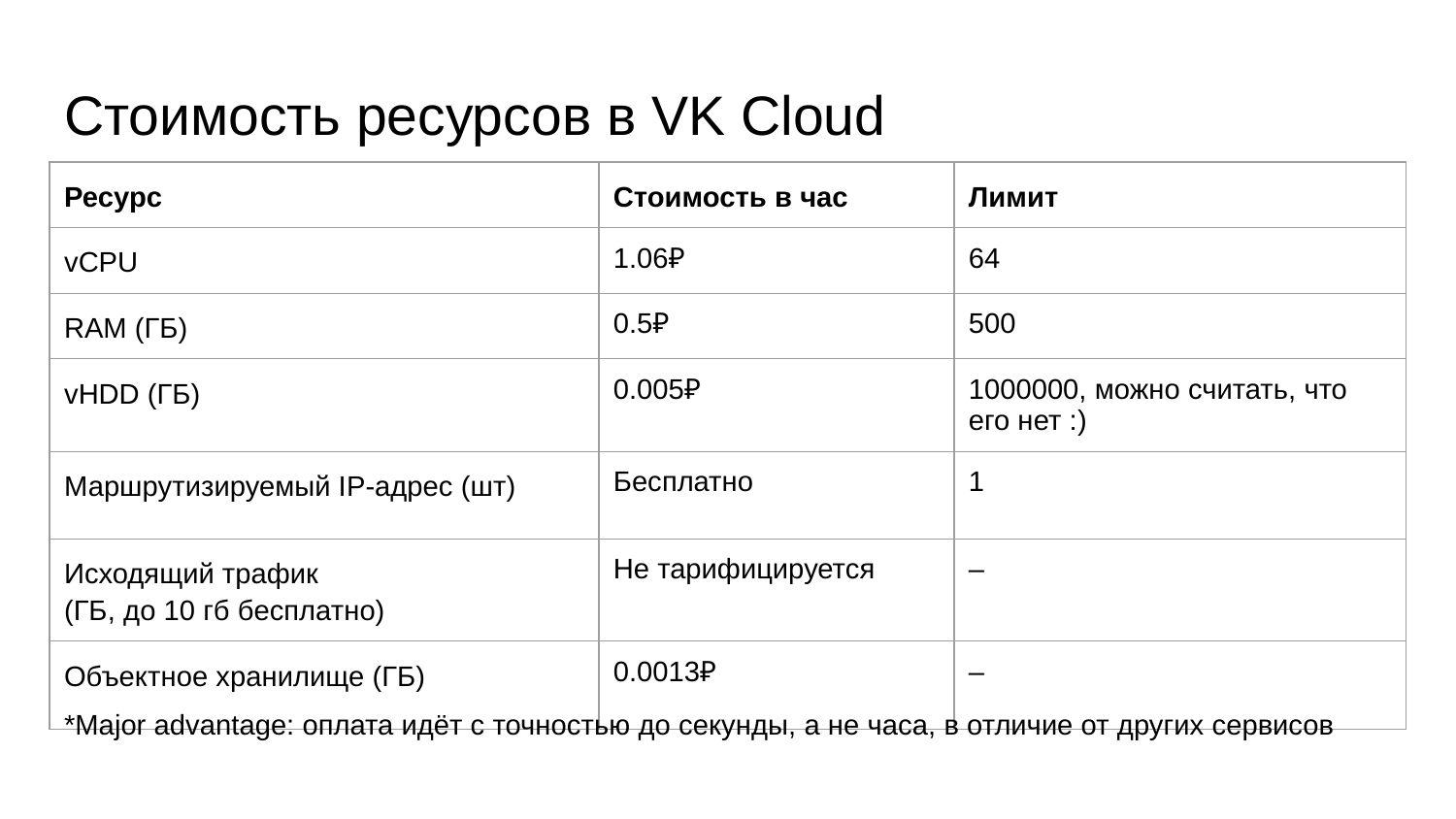

# Стоимость ресурсов в VK Cloud
| Ресурс | Стоимость в час | Лимит |
| --- | --- | --- |
| vCPU | 1.06₽ | 64 |
| RAM (ГБ) | 0.5₽ | 500 |
| vHDD (ГБ) | 0.005₽ | 1000000, можно считать, что его нет :) |
| Маршрутизируемый IP-адрес (шт) | Бесплатно | 1 |
| Исходящий трафик (ГБ, до 10 гб бесплатно) | Не тарифицируется | – |
| Объектное хранилище (ГБ) | 0.0013₽ | – |
*Major advantage: оплата идёт с точностью до секунды, а не часа, в отличие от других сервисов